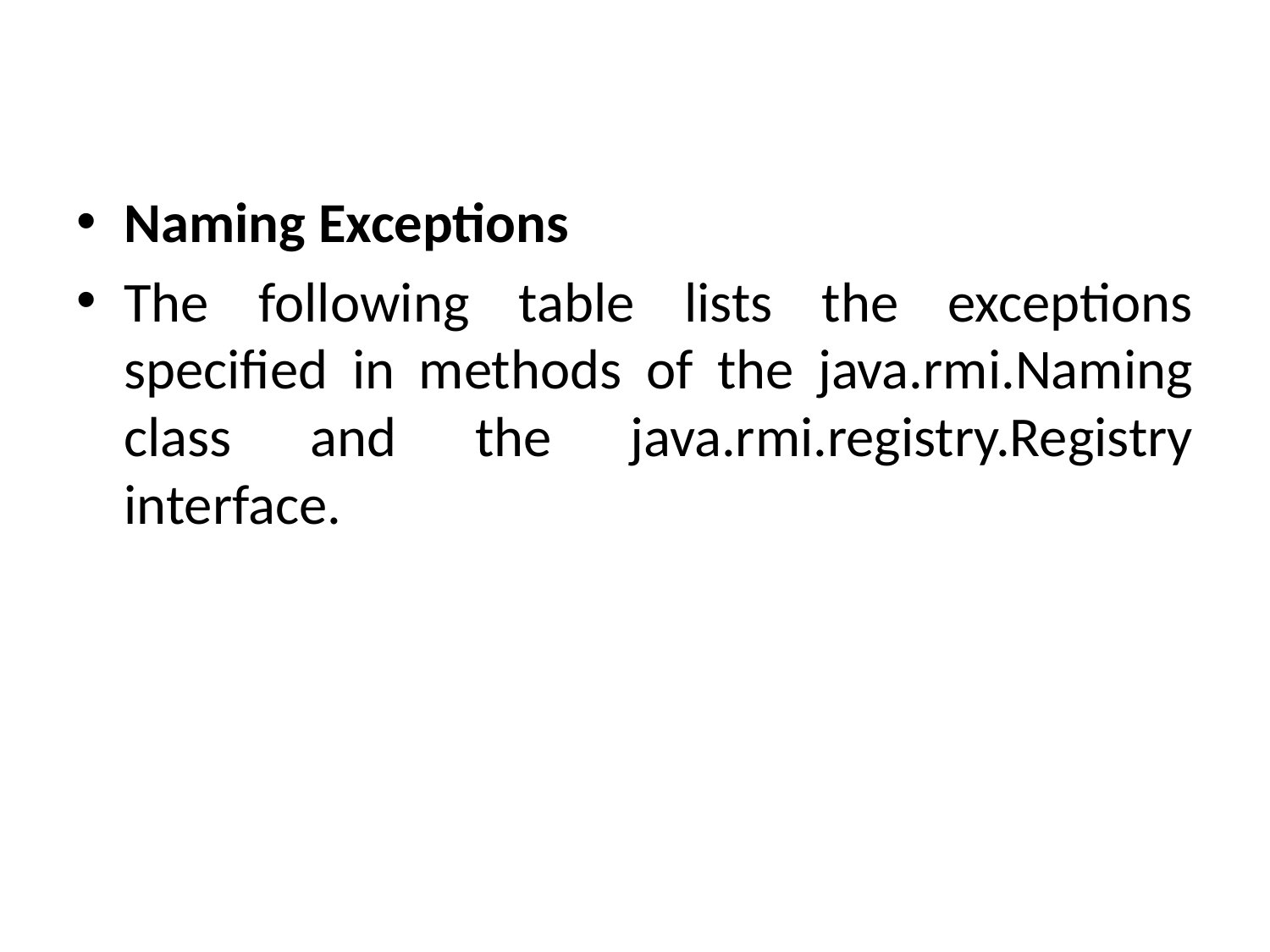

#
Naming Exceptions
The following table lists the exceptions specified in methods of the java.rmi.Naming class and the java.rmi.registry.Registry interface.